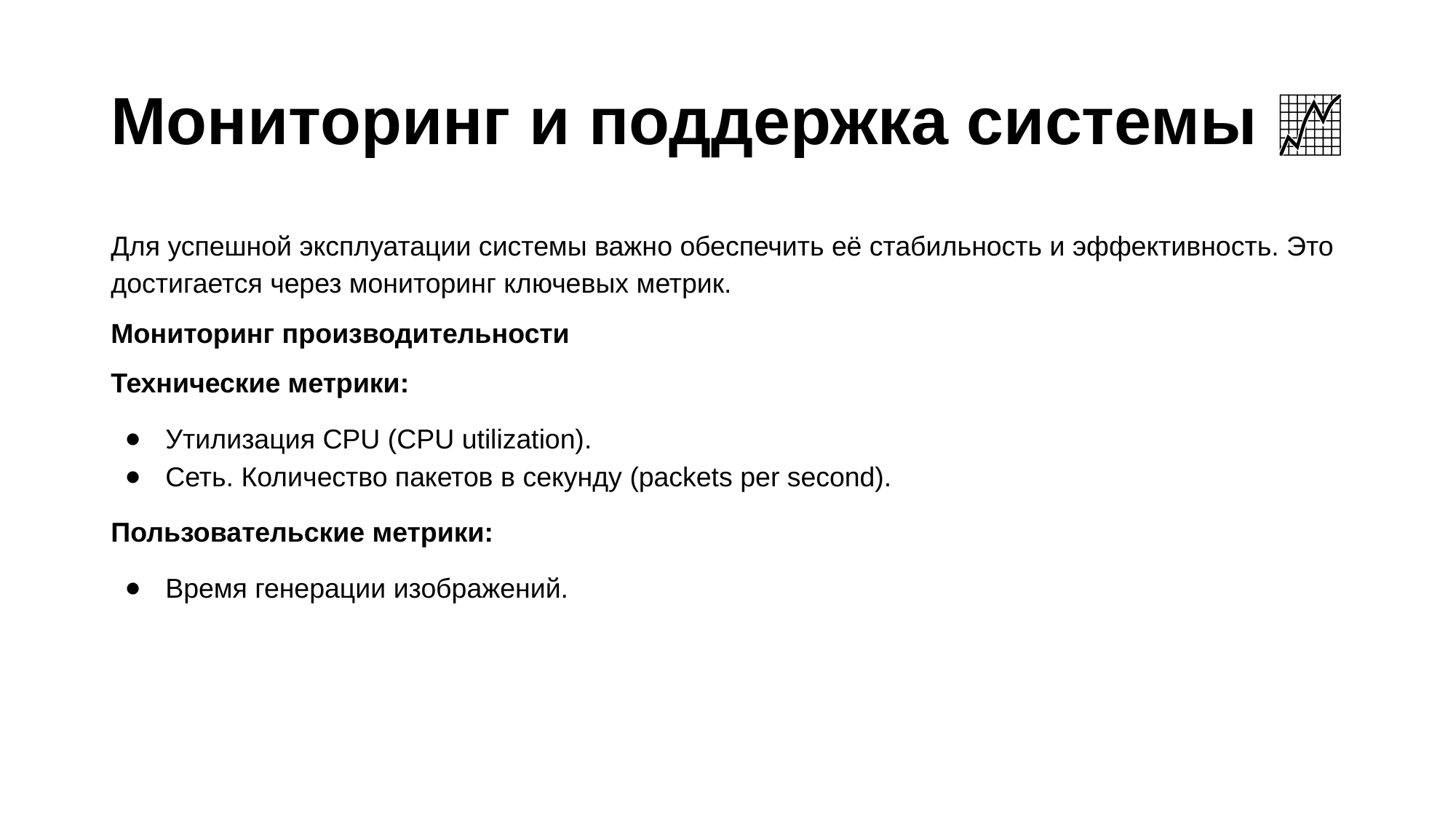

# Мониторинг и поддержка системы 📈
Для успешной эксплуатации системы важно обеспечить её стабильность и эффективность. Это достигается через мониторинг ключевых метрик.
Мониторинг производительности
Технические метрики:
Утилизация CPU (CPU utilization).
Сеть. Количество пакетов в секунду (packets per second).
Пользовательские метрики:
Время генерации изображений.